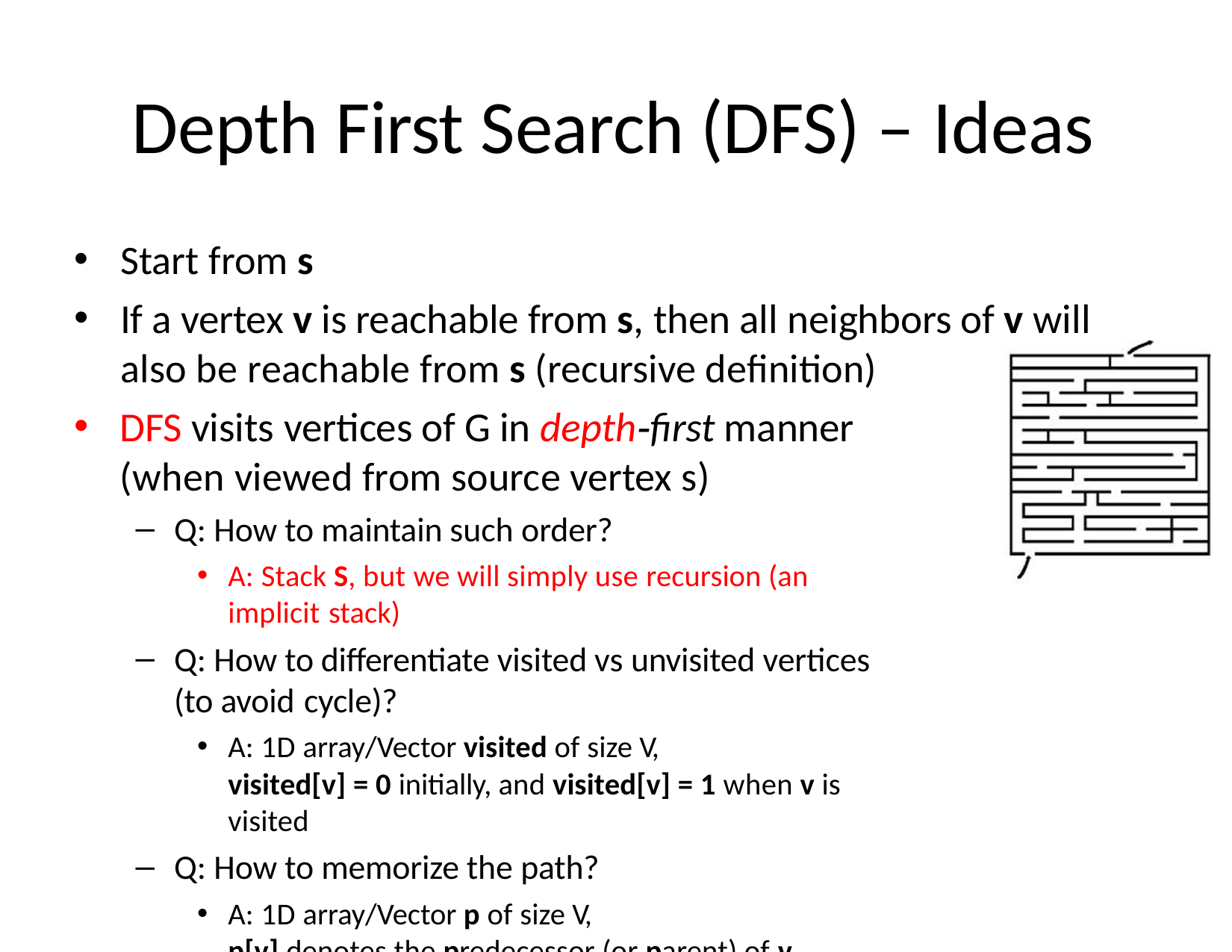

# Depth First Search (DFS) – Ideas
Start from s
If a vertex v is reachable from s, then all neighbors of v will  also be reachable from s (recursive definition)
DFS visits vertices of G in depth‐first manner  (when viewed from source vertex s)
Q: How to maintain such order?
A: Stack S, but we will simply use recursion (an implicit stack)
Q: How to differentiate visited vs unvisited vertices (to avoid cycle)?
A: 1D array/Vector visited of size V,
visited[v] = 0 initially, and visited[v] = 1 when v is visited
Q: How to memorize the path?
A: 1D array/Vector p of size V,
p[v] denotes the predecessor (or parent) of v